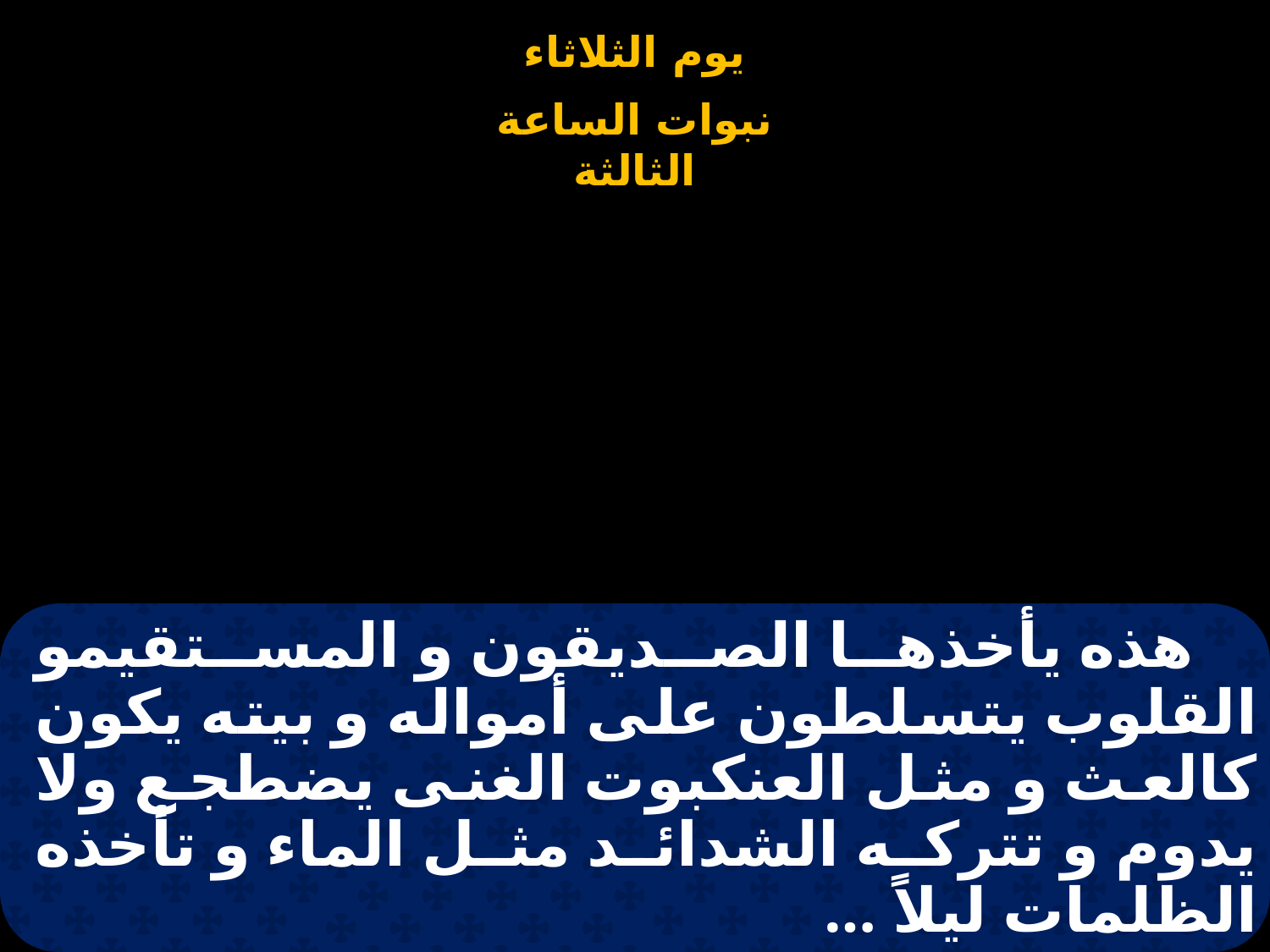

# هذه يأخذها الصديقون و المستقيمو القلوب يتسلطون على أمواله و بيته يكون كالعث و مثل العنكبوت الغنى يضطجع ولا يدوم و تتركه الشدائد مثل الماء و تأخذه الظلمات ليلاً …